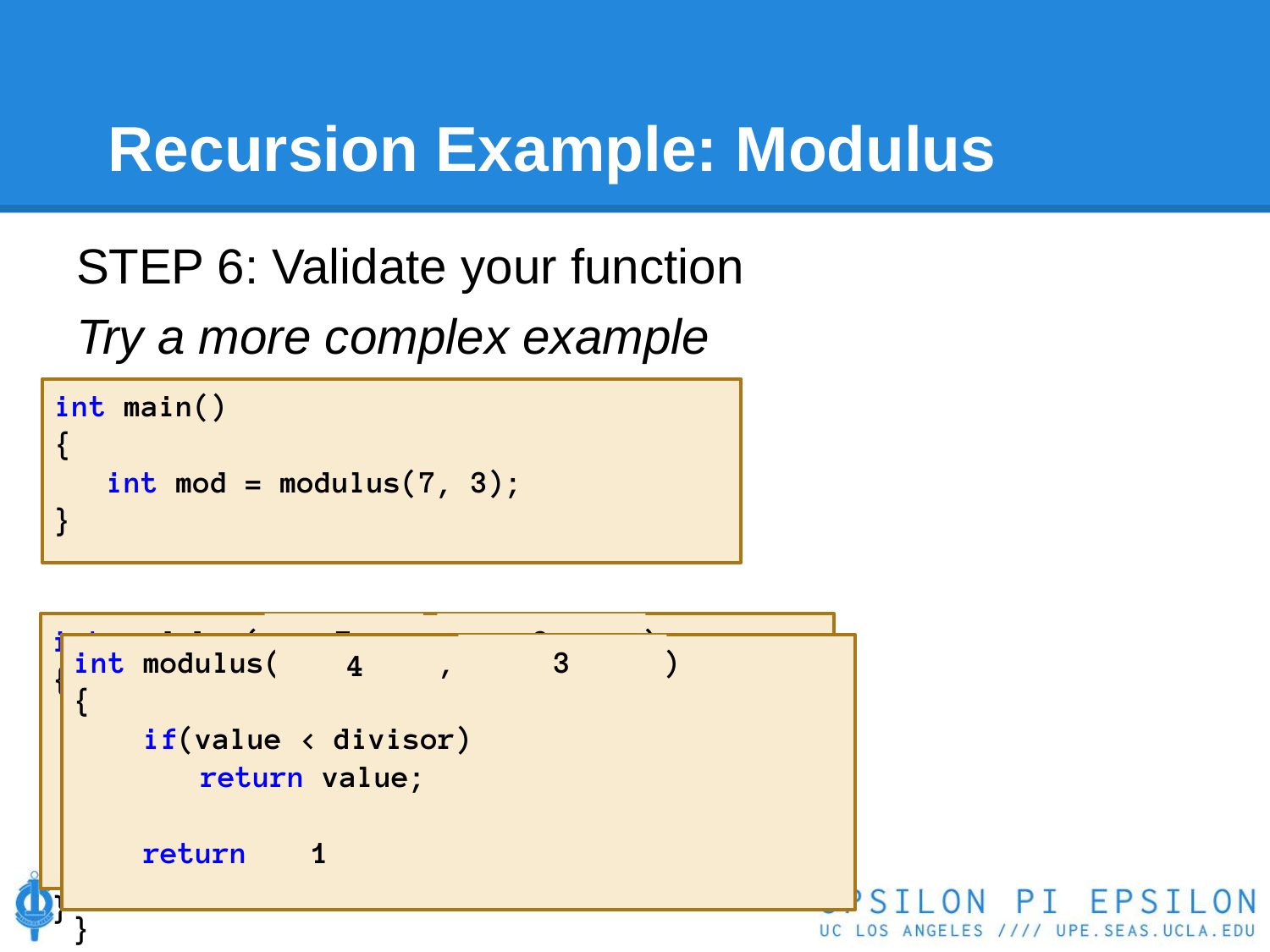

# Recursion Example: Modulus
STEP 6: Validate your function
Try a more complex example

int main()
{
   int mod = modulus(7, 3);
}
int modulus(int value, int divisor)
{
    if(value < divisor)
	return value;

    return modulus(value-divisor, divisor);
}
7
3
int modulus(int value, int divisor)
{
    if(value < divisor)
	return value;

    return modulus(value-divisor, divisor);
}
3
4
4
3

1